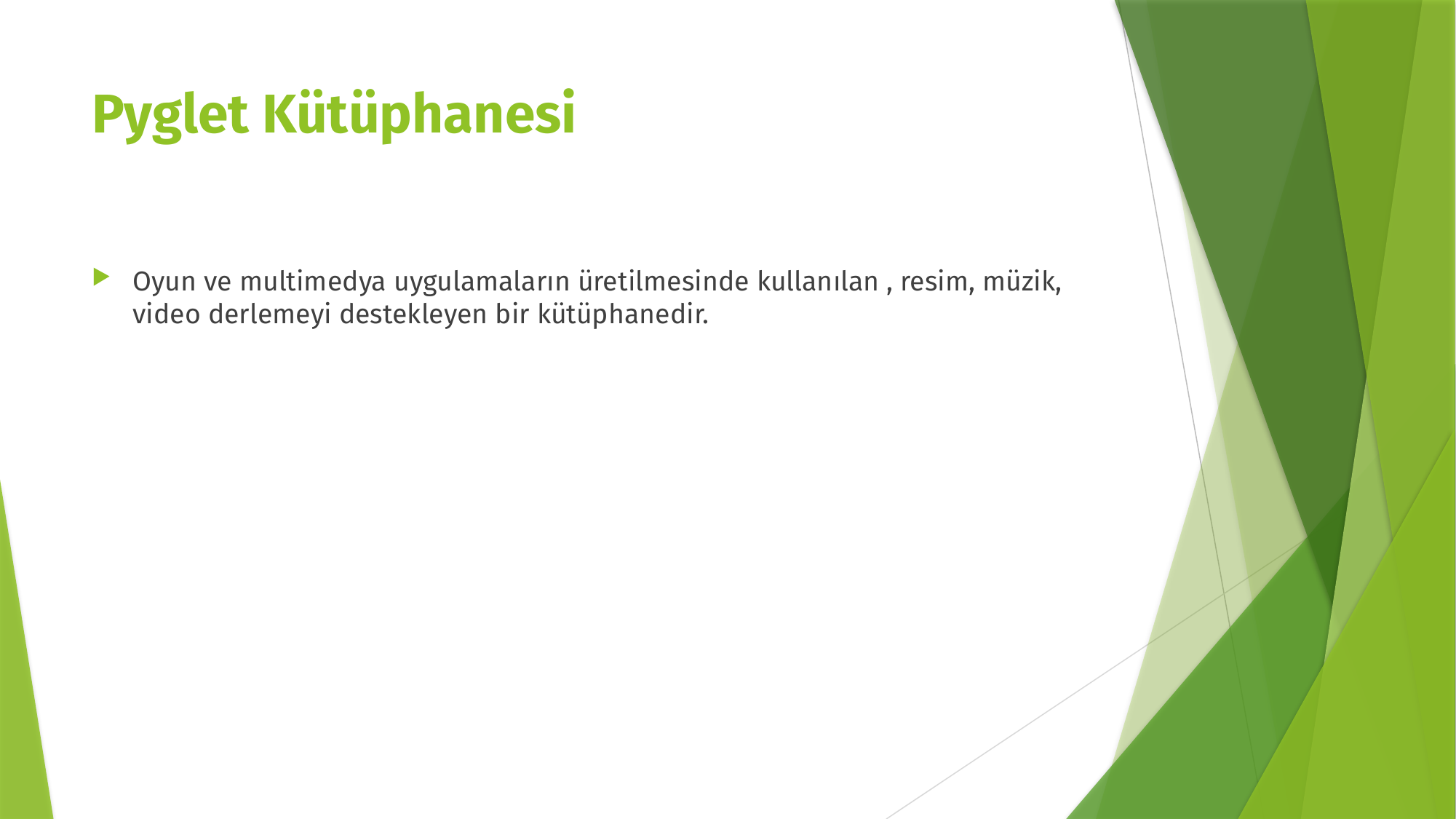

# Pyglet Kütüphanesi
Oyun ve multimedya uygulamaların üretilmesinde kullanılan , resim, müzik, video derlemeyi destekleyen bir kütüphanedir.